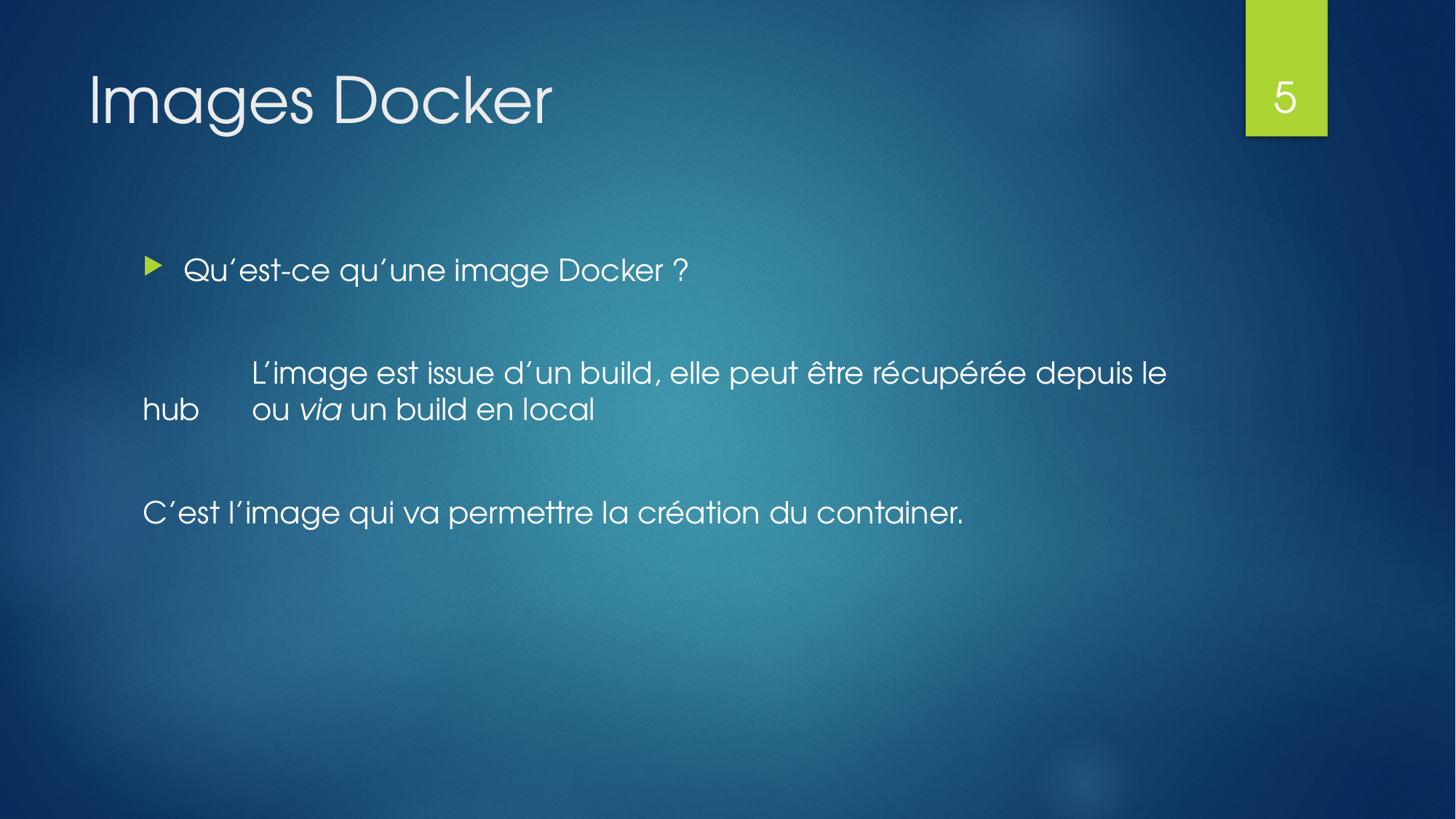

5
# Images Docker
Qu’est-ce qu’une image Docker ?

	L’image est issue d’un build, elle peut être récupérée depuis le hub 	ou via un build en local

C’est l’image qui va permettre la création du container.